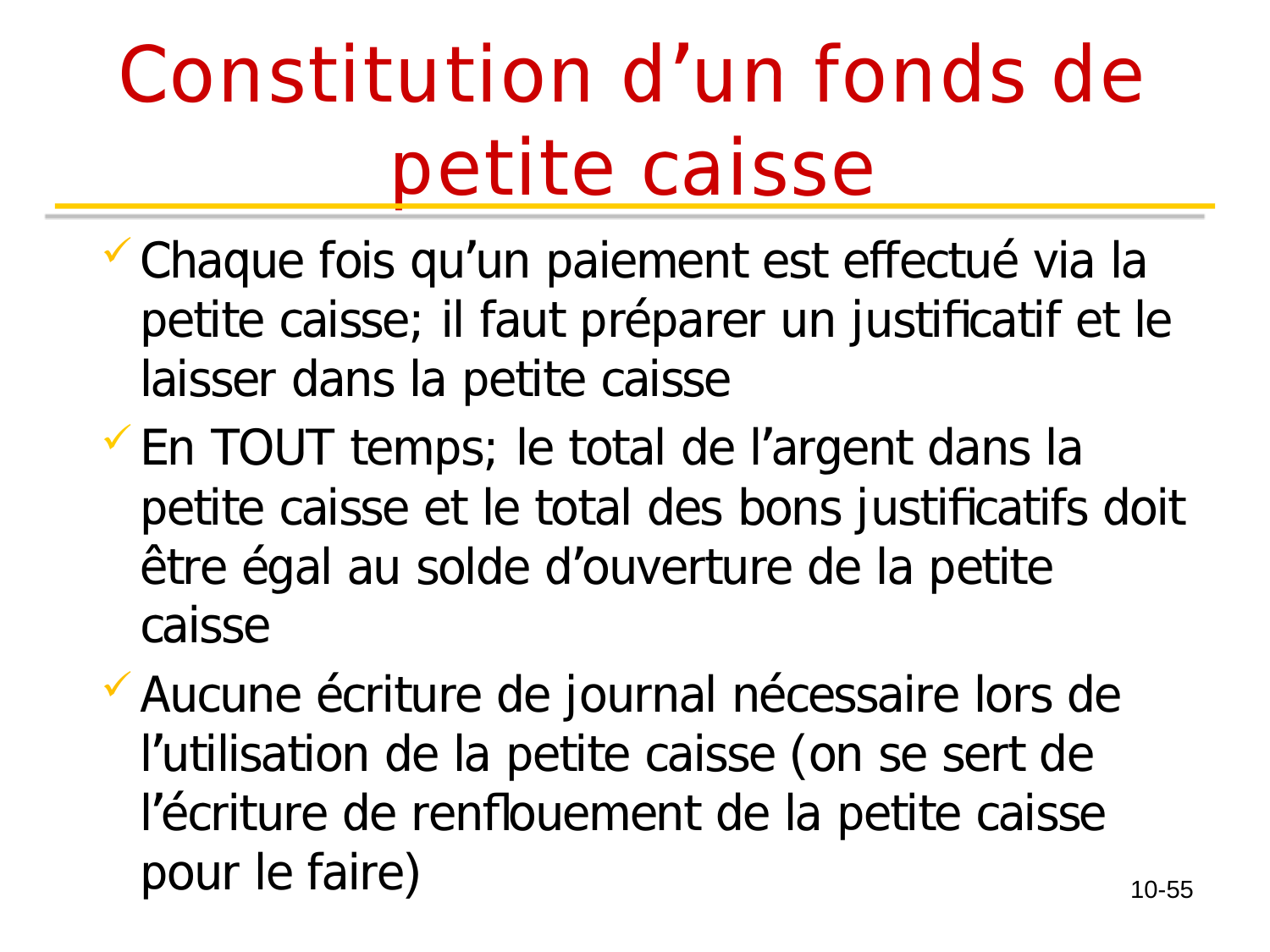

# Constitution d’un fonds de petite caisse

Chaque fois qu’un paiement est effectué via la petite caisse; il faut préparer un justificatif et le laisser dans la petite caisse
En TOUT temps; le total de l’argent dans la petite caisse et le total des bons justificatifs doit être égal au solde d’ouverture de la petite caisse
Aucune écriture de journal nécessaire lors de l’utilisation de la petite caisse (on se sert de l’écriture de renflouement de la petite caisse pour le faire)
10-55